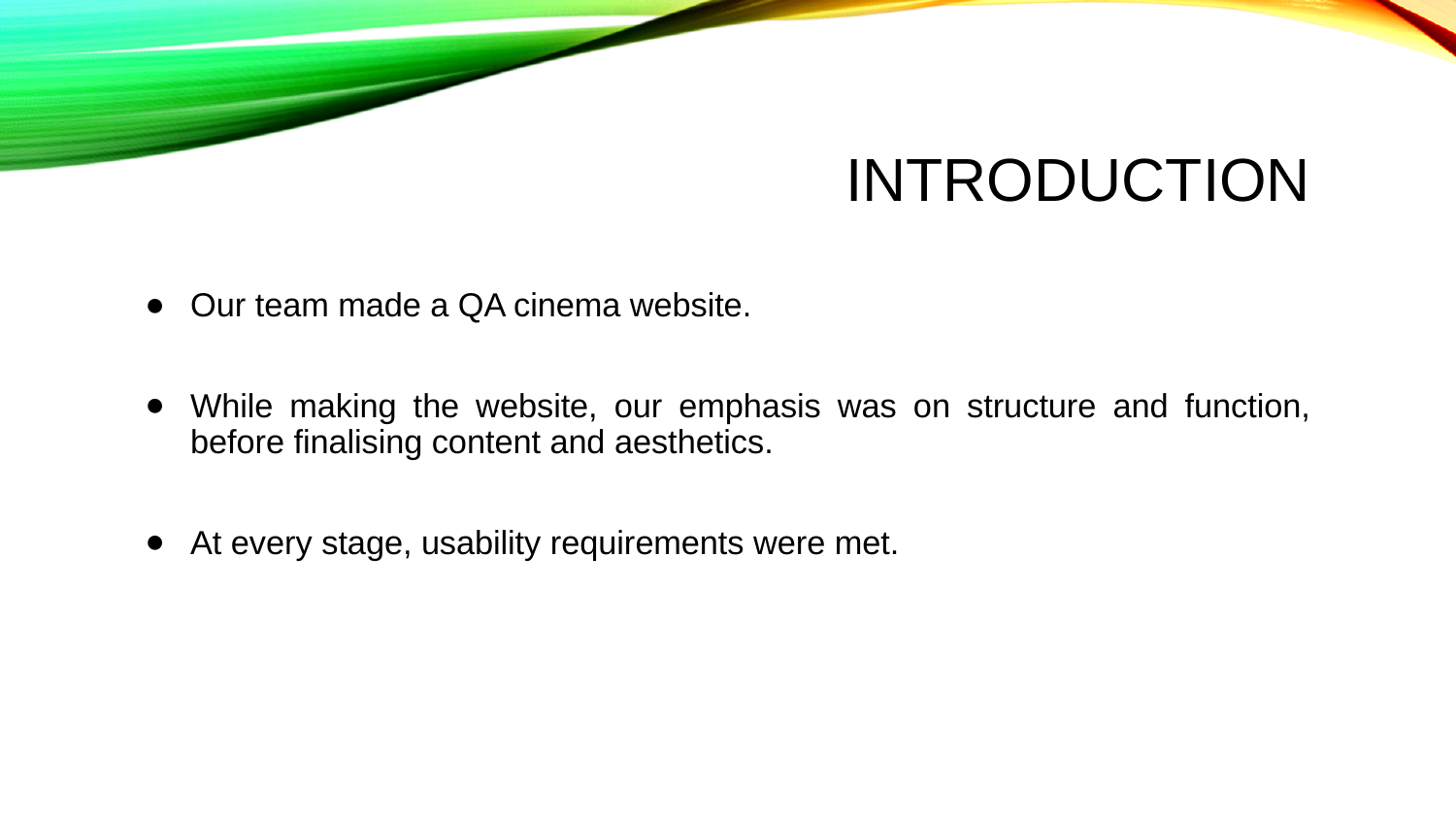

# Introduction
Our team made a QA cinema website.
While making the website, our emphasis was on structure and function, before finalising content and aesthetics.
At every stage, usability requirements were met.